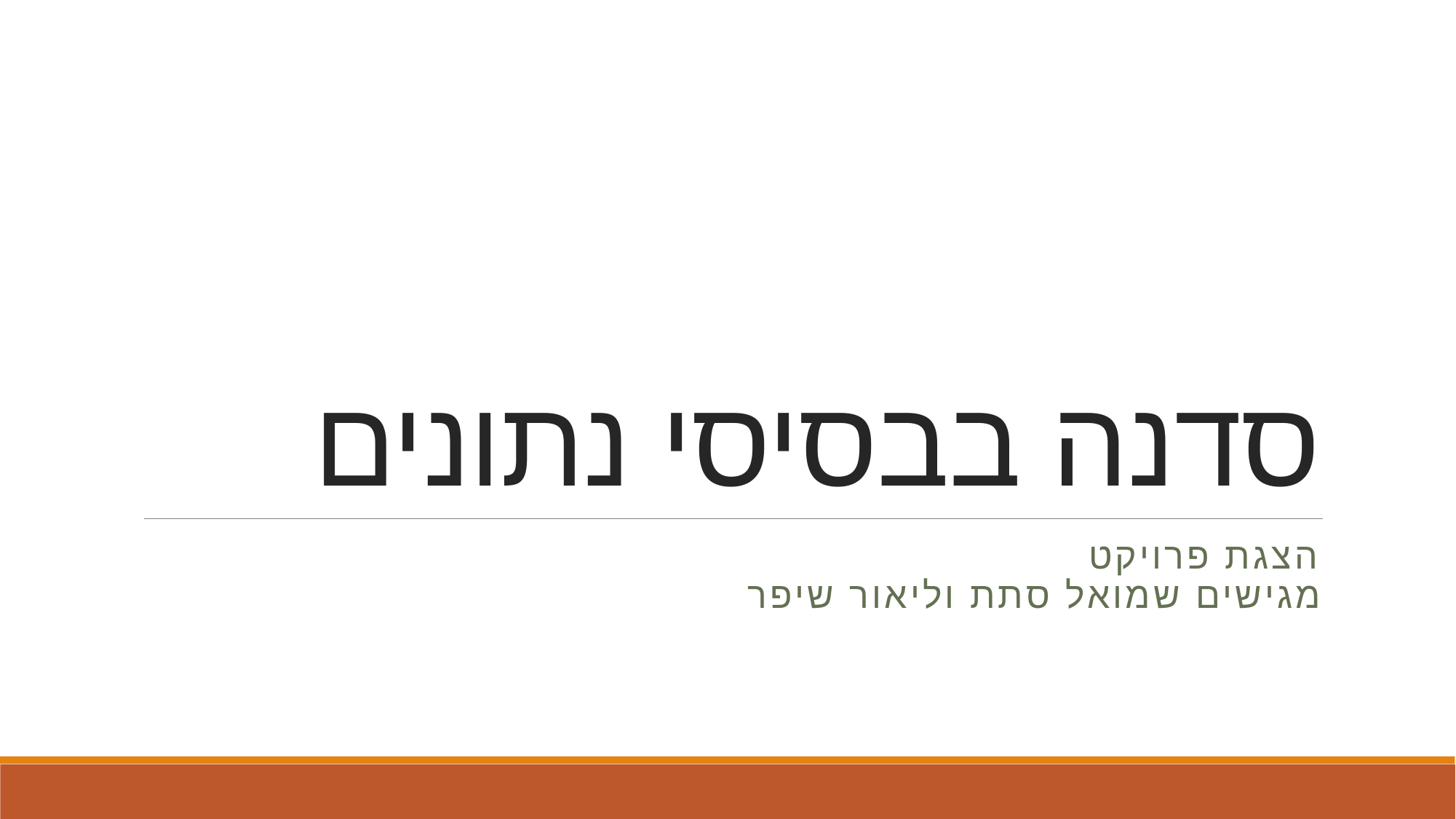

# סדנה בבסיסי נתונים
הצגת פרויקט
מגישים שמואל סתת וליאור שיפר